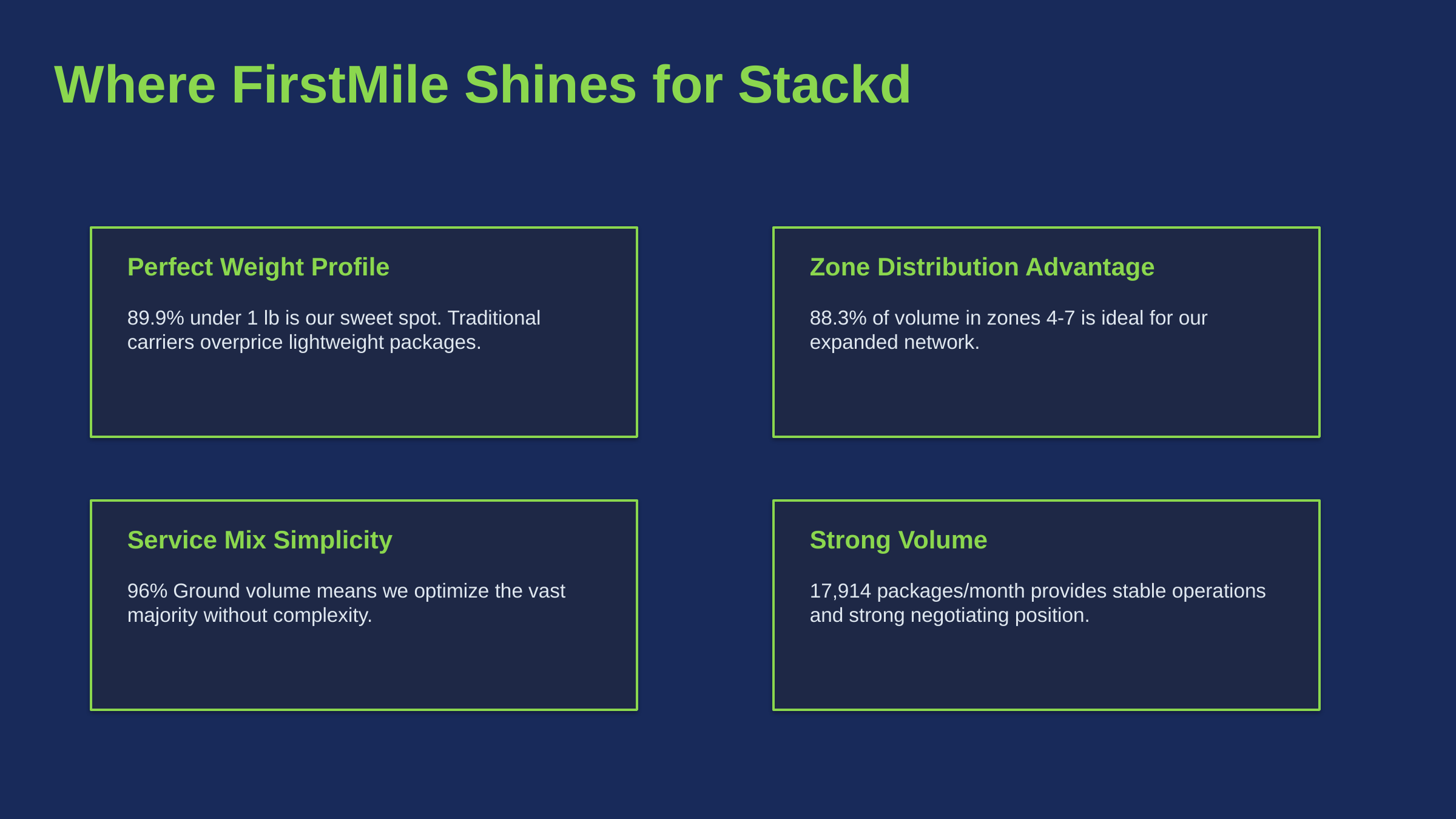

Where FirstMile Shines for Stackd

Perfect Weight Profile
Zone Distribution Advantage
89.9% under 1 lb is our sweet spot. Traditional carriers overprice lightweight packages.
88.3% of volume in zones 4-7 is ideal for our expanded network.

Service Mix Simplicity
Strong Volume
96% Ground volume means we optimize the vast majority without complexity.
17,914 packages/month provides stable operations and strong negotiating position.